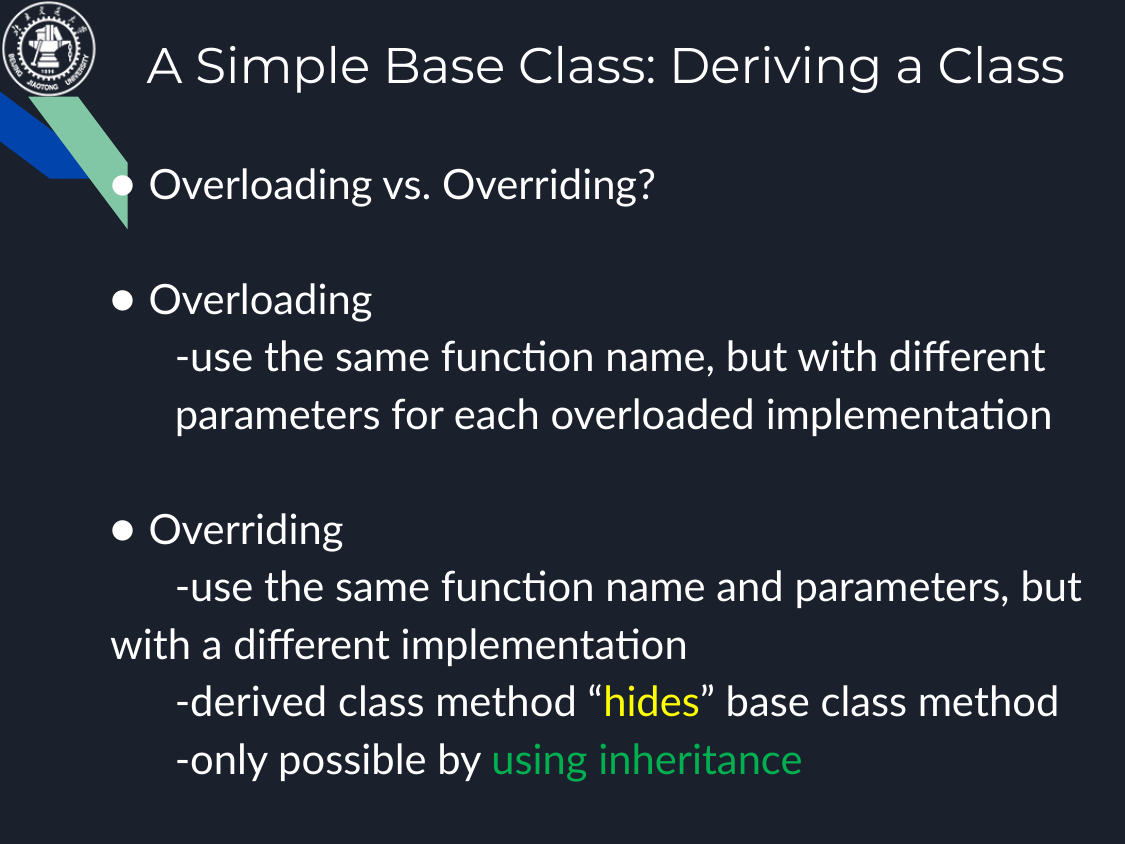

# A Simple Base Class: Deriving a Class
Overloading vs. Overriding?

Overloading
      -use the same function name, but with different
      parameters for each overloaded implementation

Overriding
      -use the same function name and parameters, but with a different implementation
      -derived class method “hides” base class method
      -only possible by using inheritance